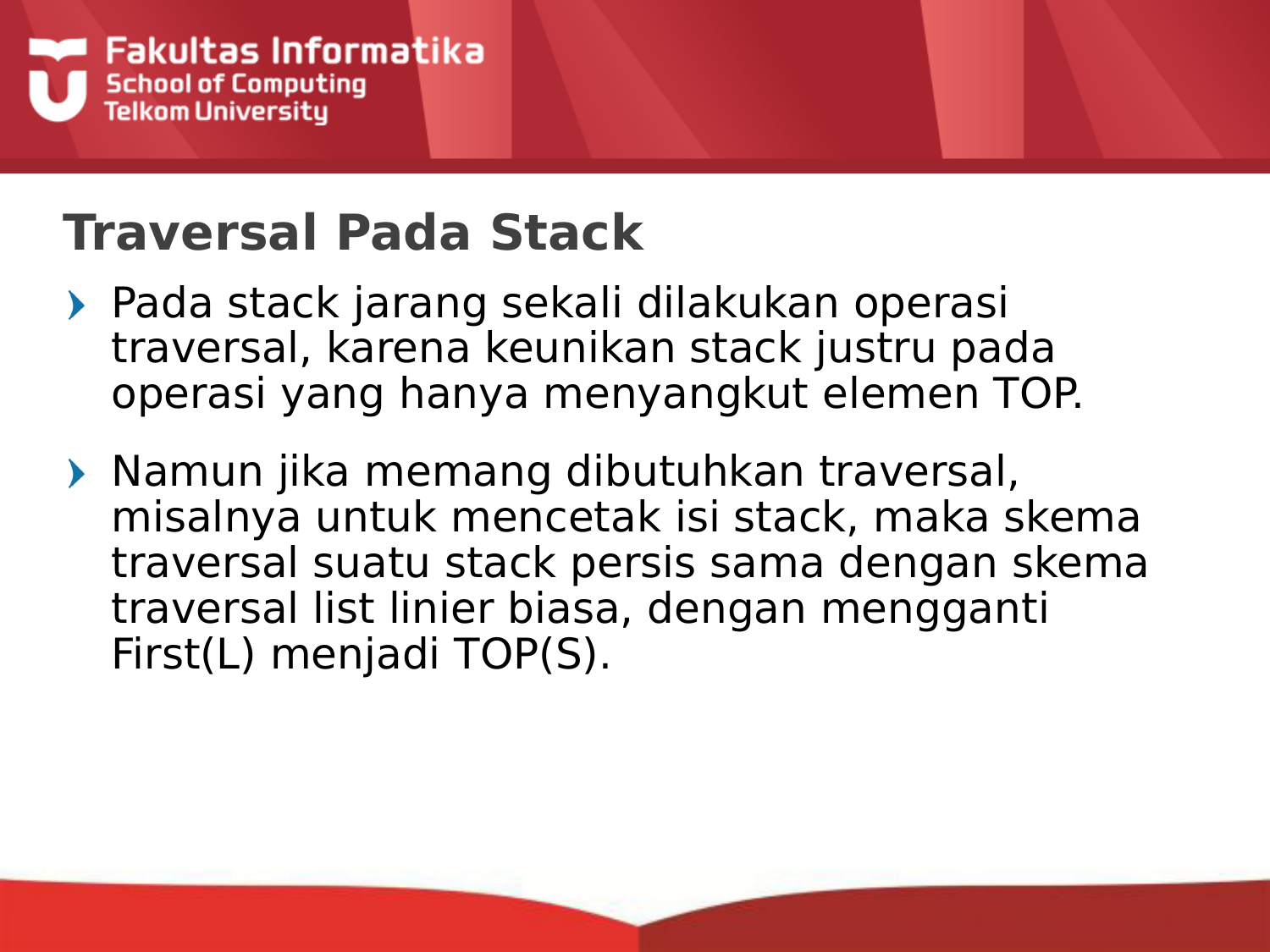

# Traversal Pada Stack
Pada stack jarang sekali dilakukan operasi traversal, karena keunikan stack justru pada operasi yang hanya menyangkut elemen TOP.
Namun jika memang dibutuhkan traversal, misalnya untuk mencetak isi stack, maka skema traversal suatu stack persis sama dengan skema traversal list linier biasa, dengan mengganti First(L) menjadi TOP(S).